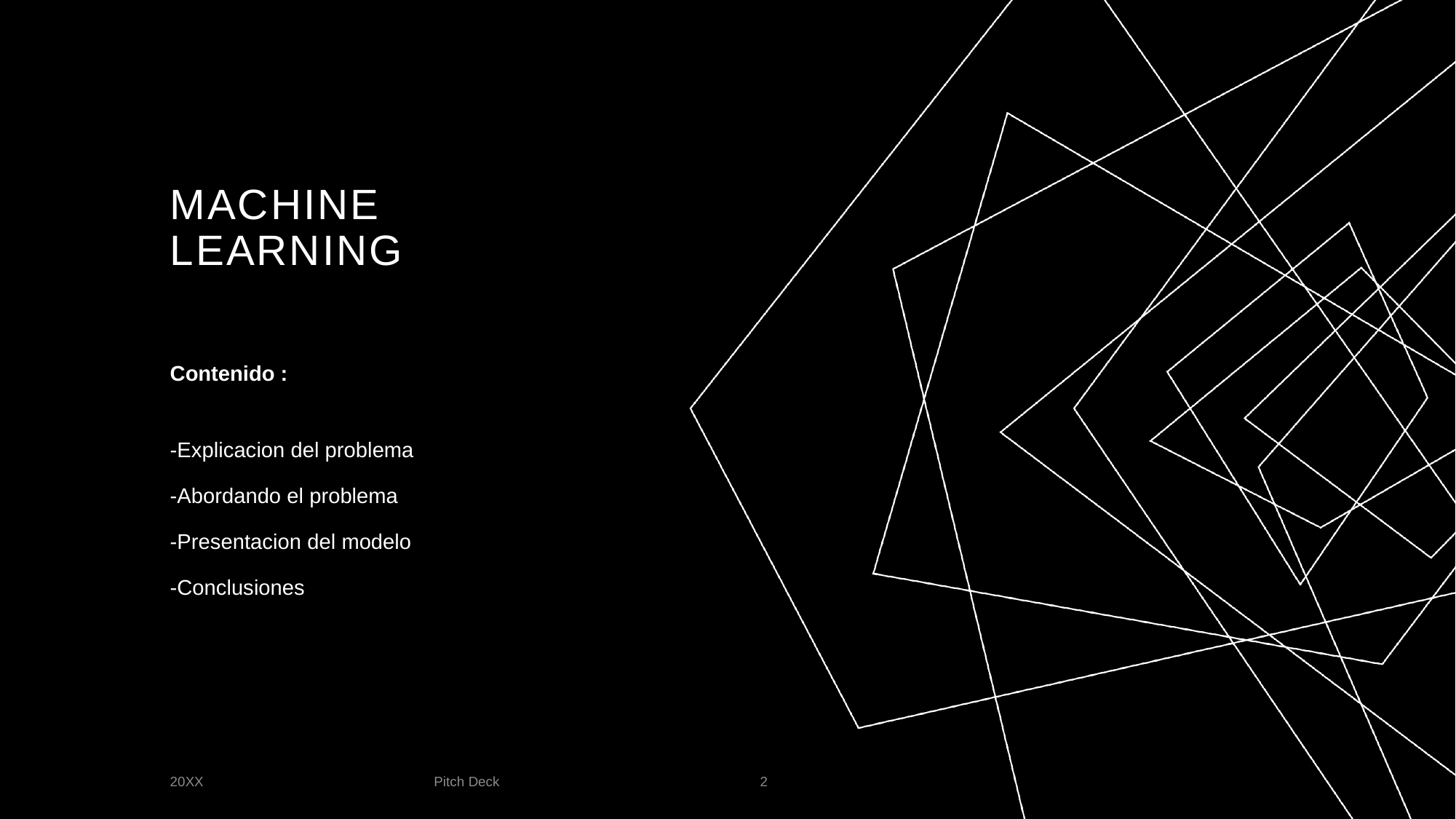

# Machine learning
Contenido :
-Explicacion del problema
-Abordando el problema
-Presentacion del modelo
-Conclusiones
Pitch Deck
20XX
2